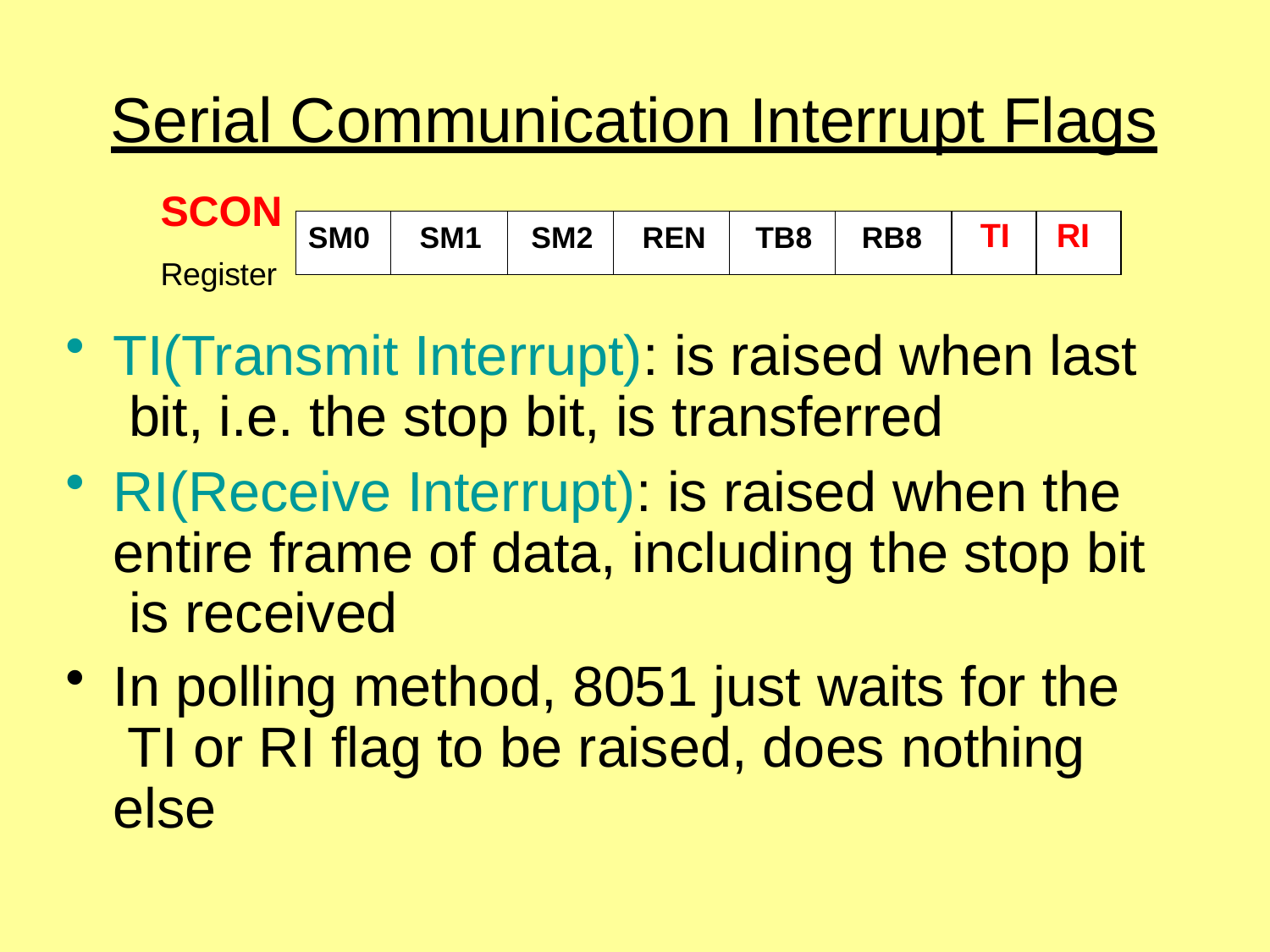

# Serial Communication Interrupt Flags
SCON
Register

TI(Transmit Interrupt): is raised when last  bit, i.e. the stop bit, is transferred
RI(Receive Interrupt): is raised when the  entire frame of data, including the stop bit  is received
In polling method, 8051 just waits for the  TI or RI flag to be raised, does nothing  else
| SM0 | SM1 | SM2 | REN | TB8 | RB8 | TI | RI |
| --- | --- | --- | --- | --- | --- | --- | --- |